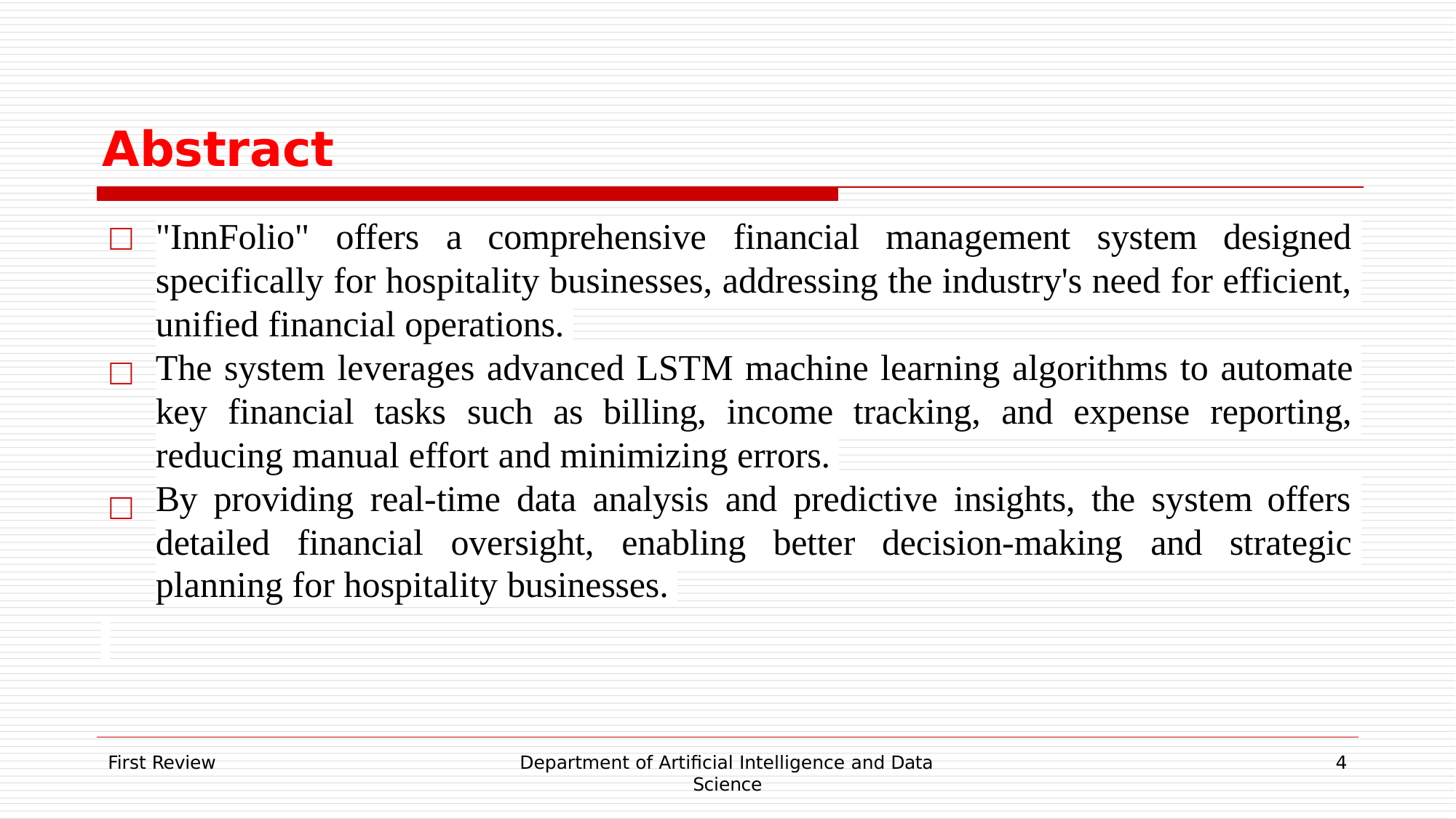

# Abstract
□

□

□
| "InnFolio" offers a comprehensive financial management system designed |  |  |  |
| --- | --- | --- | --- |
| specifically for hospitality businesses, addressing the industry's need for efficient, |  |  |  |
| unified financial operations. |  |  |  |
| The system leverages advanced LSTM machine learning algorithms to automate |  |  |  |
| key financial tasks such as billing, income tracking, and expense reporting, |  |  |  |
| reducing manual effort and minimizing errors. |  |  |  |
| By providing real-time data analysis and predictive insights, the system offers |  |  |  |
| detailed financial oversight, enabling better decision-making and strategic |  |  |  |
| planning for hospitality businesses. |  |  |  |

First Review
Department of Artificial Intelligence and Data Science
4